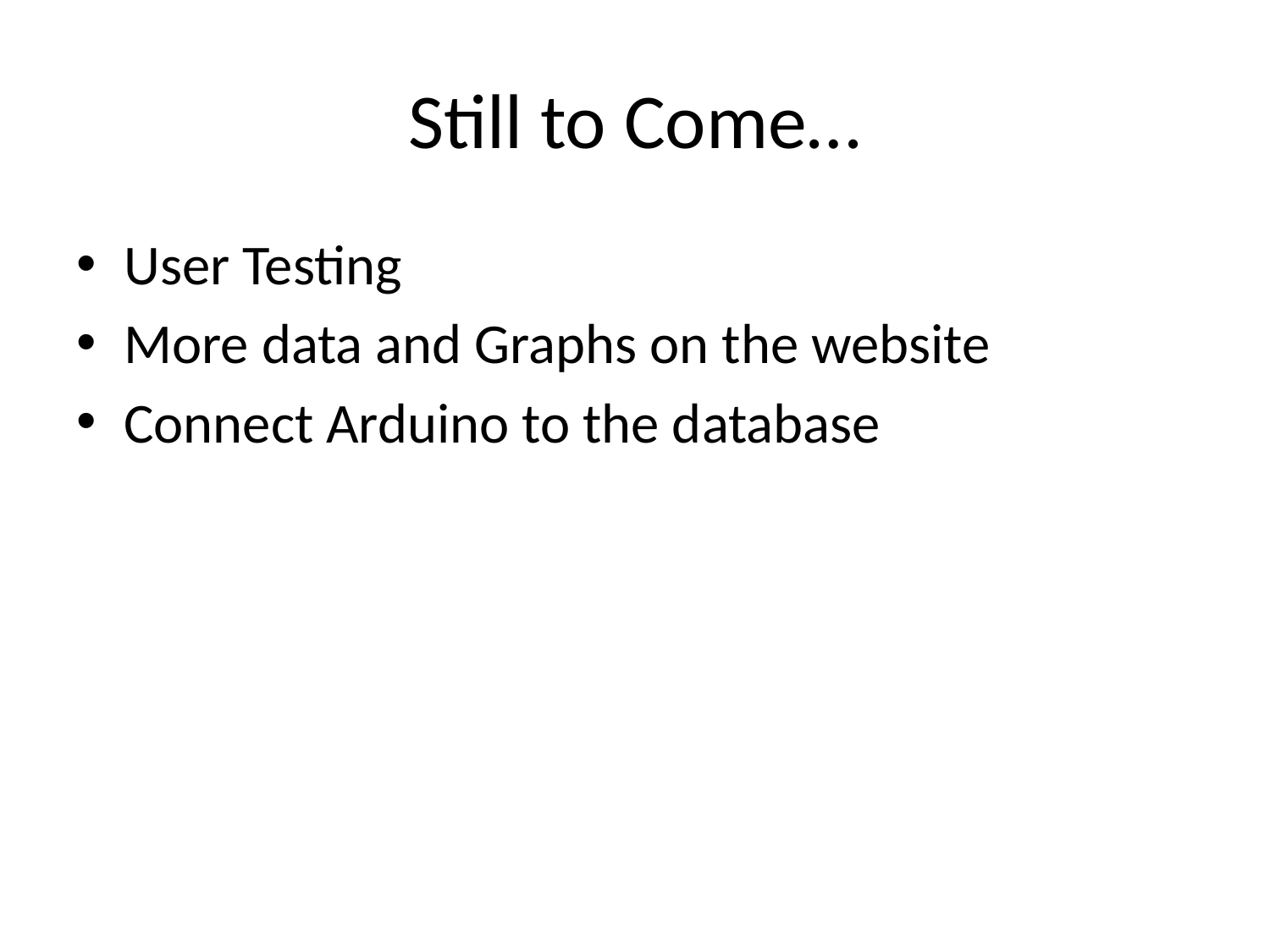

# Still to Come…
User Testing
More data and Graphs on the website
Connect Arduino to the database